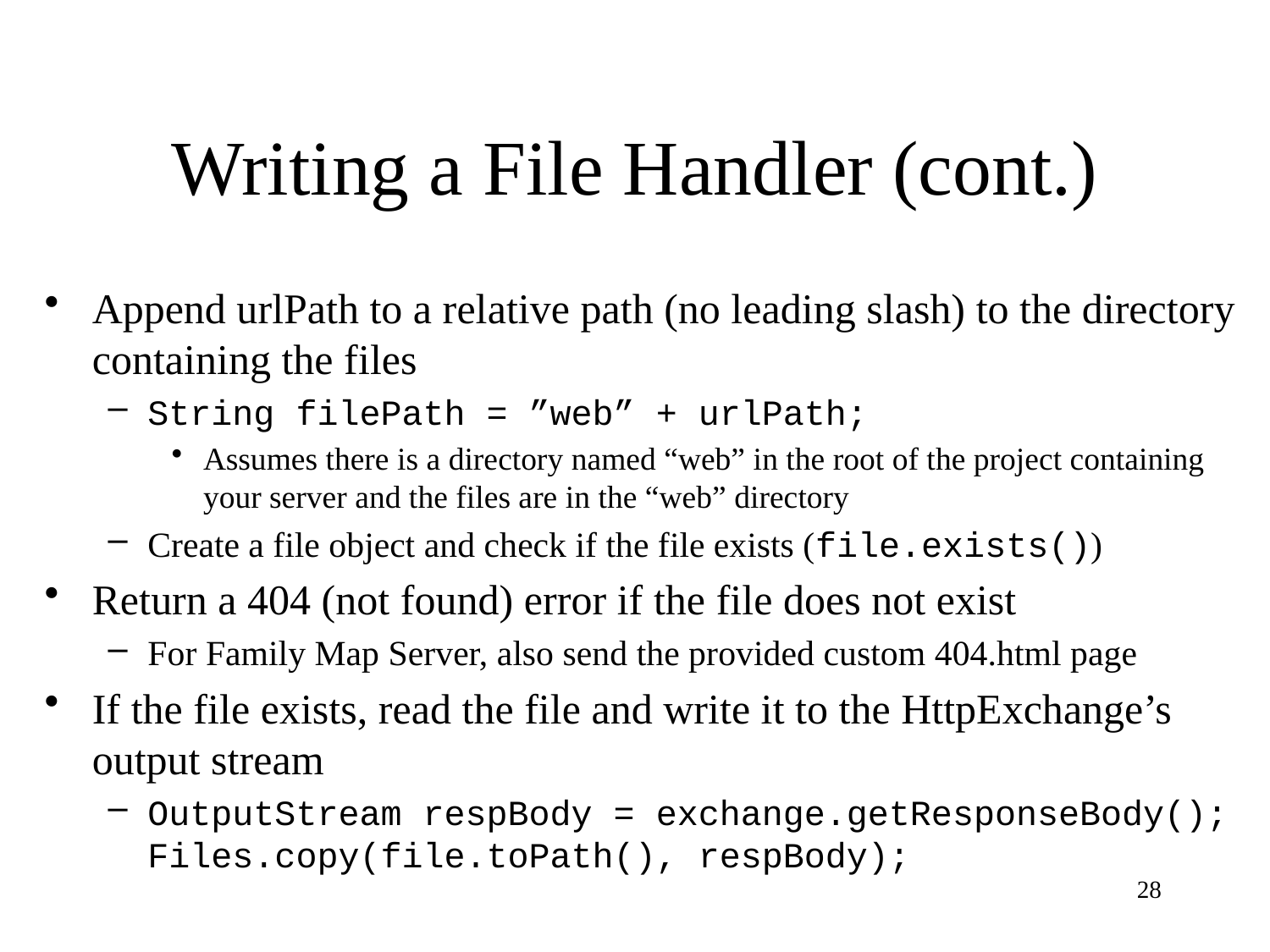

# Writing a File Handler (cont.)
Append urlPath to a relative path (no leading slash) to the directory containing the files
String filePath = ”web” + urlPath;
Assumes there is a directory named “web” in the root of the project containing your server and the files are in the “web” directory
Create a file object and check if the file exists (file.exists())
Return a 404 (not found) error if the file does not exist
For Family Map Server, also send the provided custom 404.html page
If the file exists, read the file and write it to the HttpExchange’s output stream
OutputStream respBody = exchange.getResponseBody();
Files.copy(file.toPath(), respBody);
28